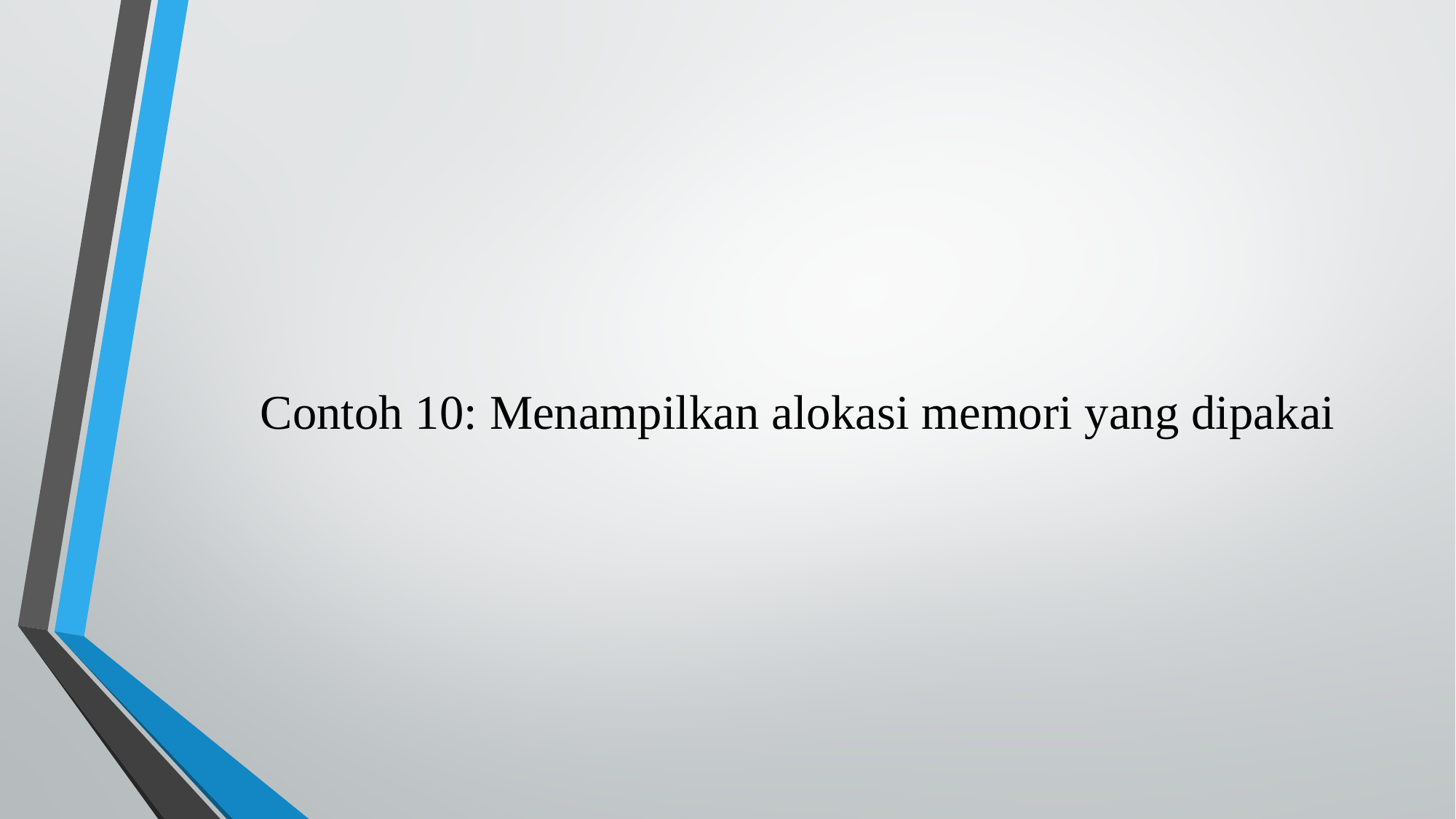

Contoh 10: Menampilkan alokasi memori yang dipakai